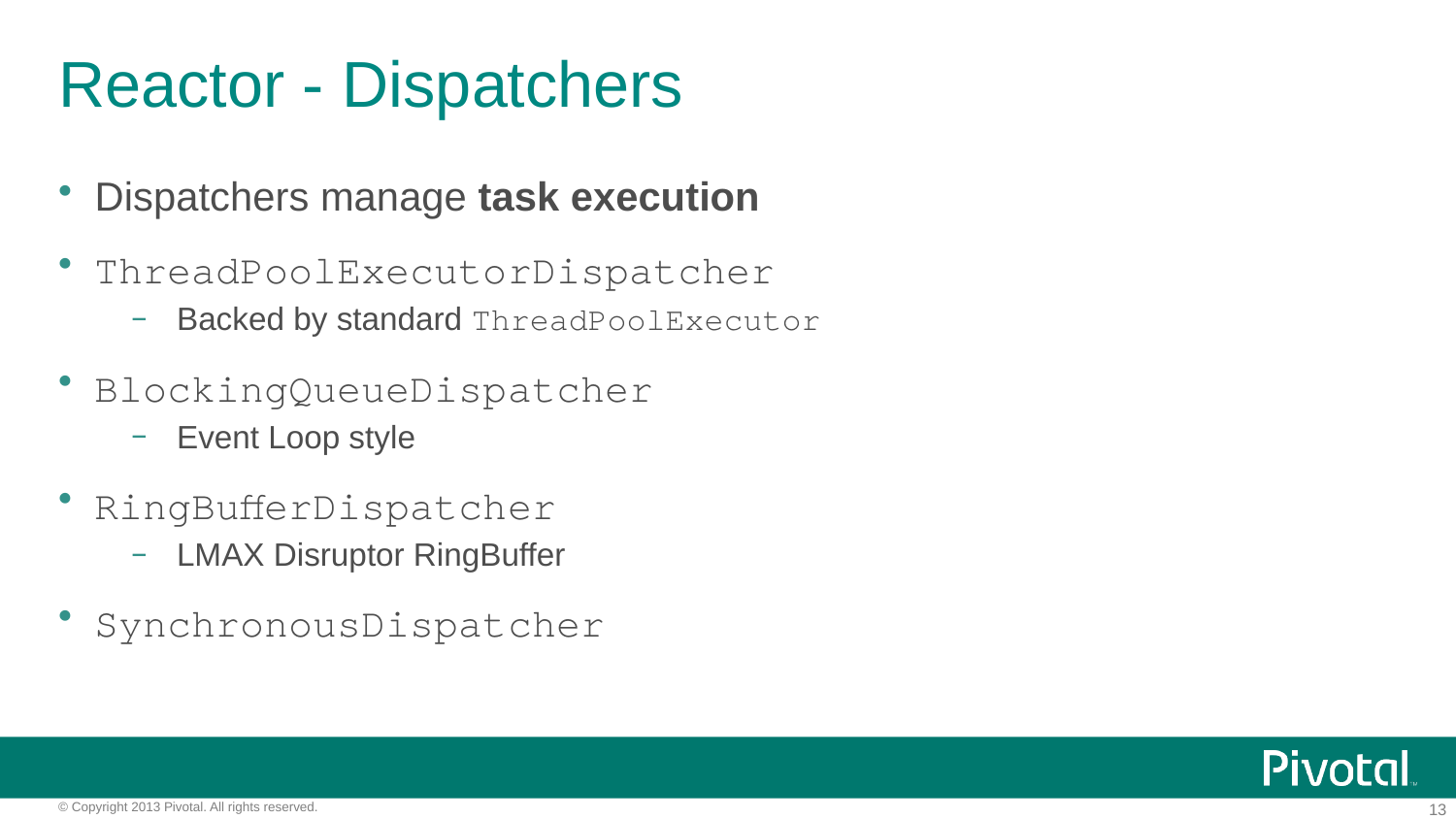

# Reactor - Dispatchers
Dispatchers manage task execution
ThreadPoolExecutorDispatcher
Backed by standard ThreadPoolExecutor
BlockingQueueDispatcher
Event Loop style
RingBufferDispatcher
LMAX Disruptor RingBuffer
SynchronousDispatcher